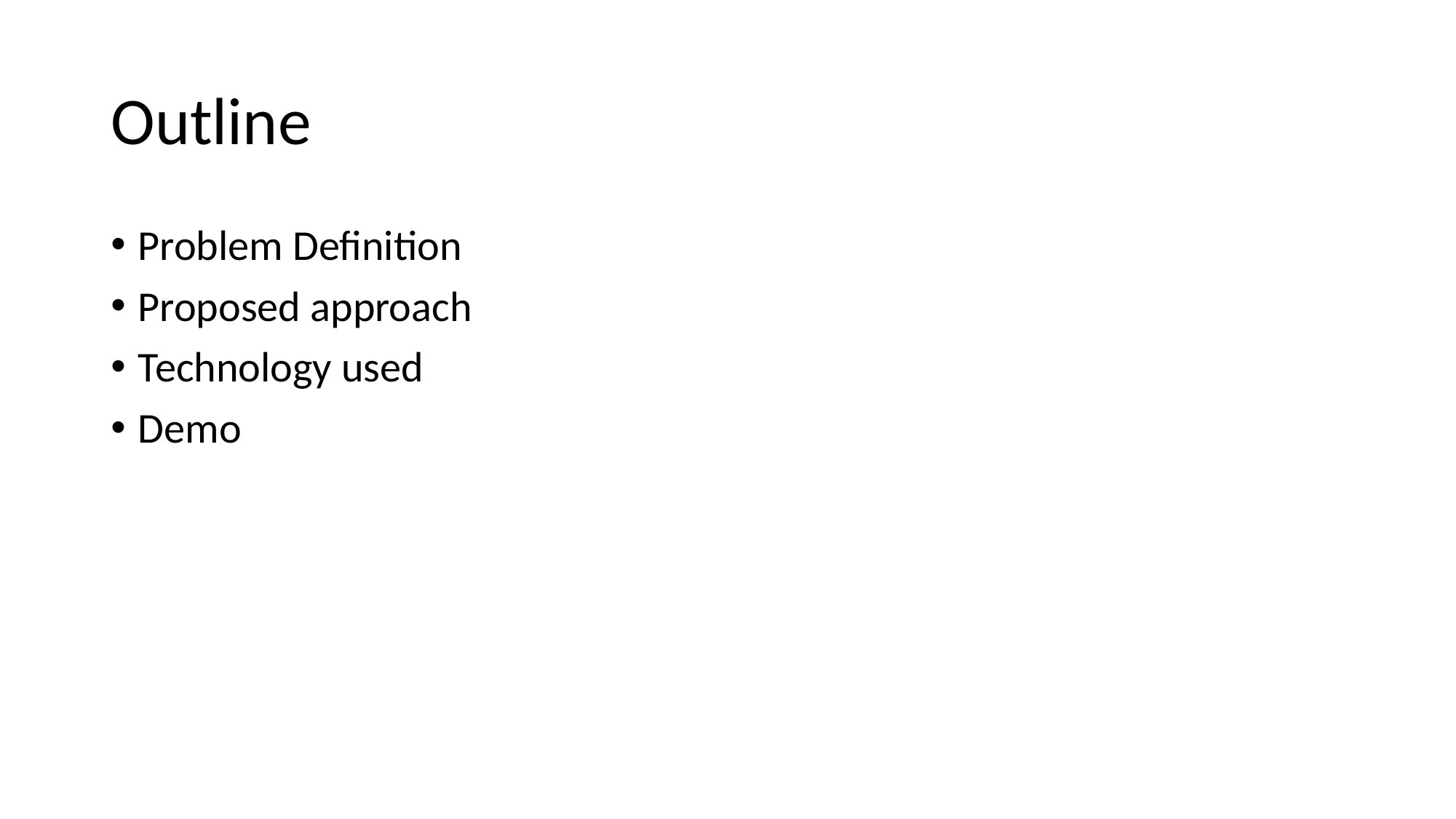

# Outline
Problem Definition
Proposed approach
Technology used
Demo